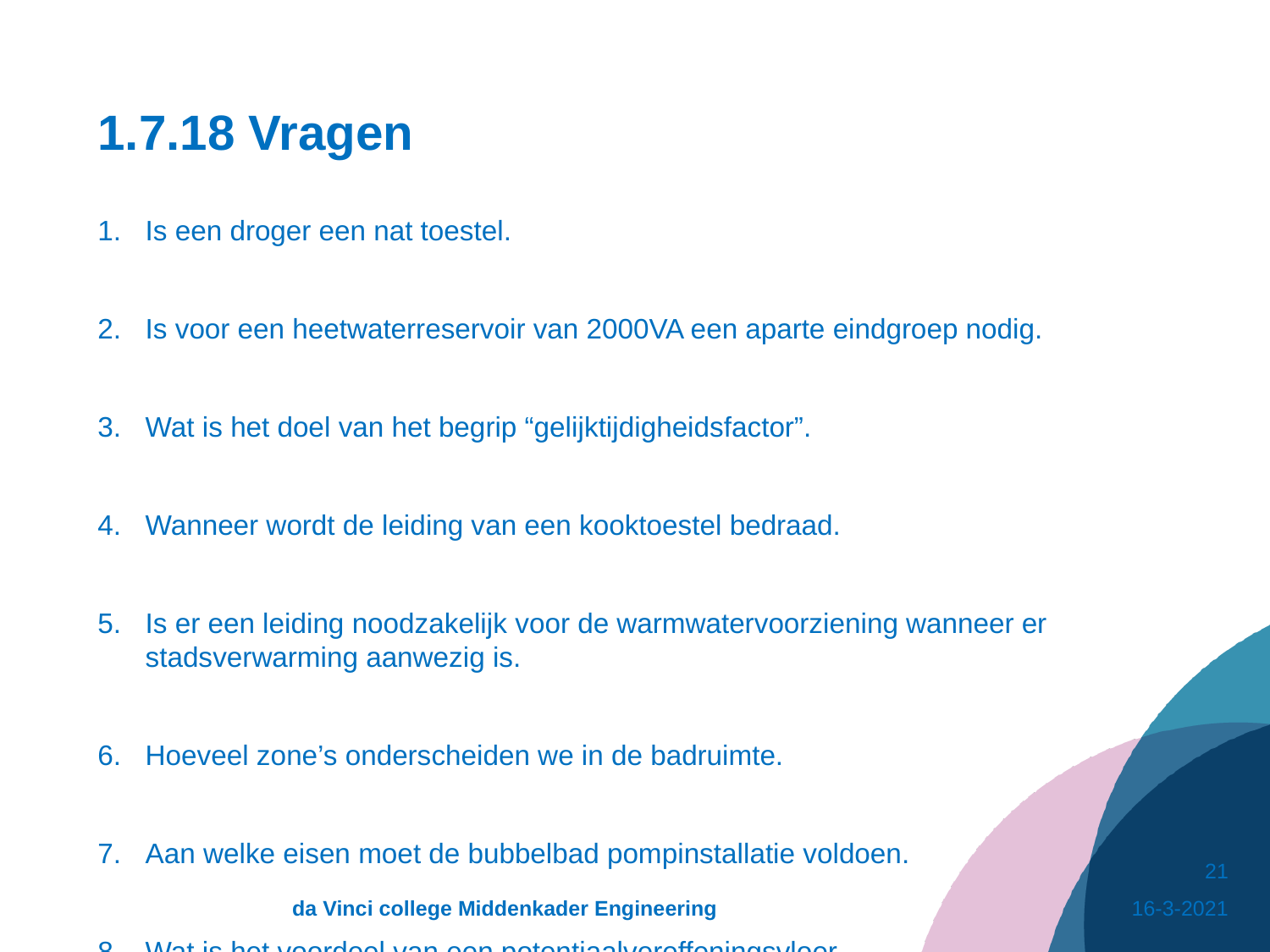

# 1.7.18 Vragen
Is een droger een nat toestel.

Is voor een heetwaterreservoir van 2000VA een aparte eindgroep nodig.

Wat is het doel van het begrip “gelijktijdigheidsfactor”.

Wanneer wordt de leiding van een kooktoestel bedraad.

Is er een leiding noodzakelijk voor de warmwatervoorziening wanneer er stadsverwarming aanwezig is.

Hoeveel zone’s onderscheiden we in de badruimte.

Aan welke eisen moet de bubbelbad pompinstallatie voldoen.

Wat is het voordeel van een potentiaalvereffeningsvloer.
21
da Vinci college Middenkader Engineering
16-3-2021